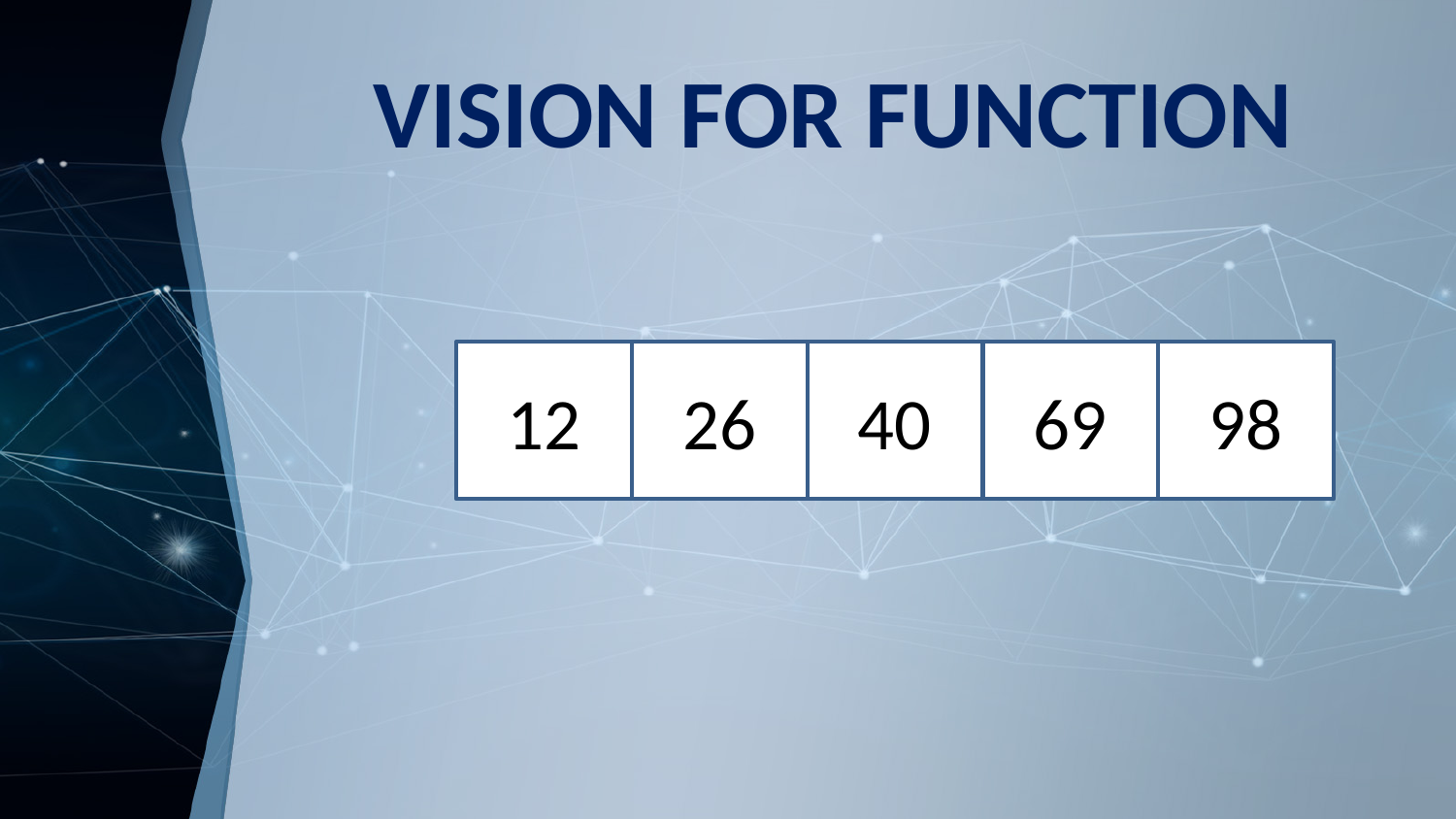

# VISION FOR FUNCTION
12
26
40
69
98